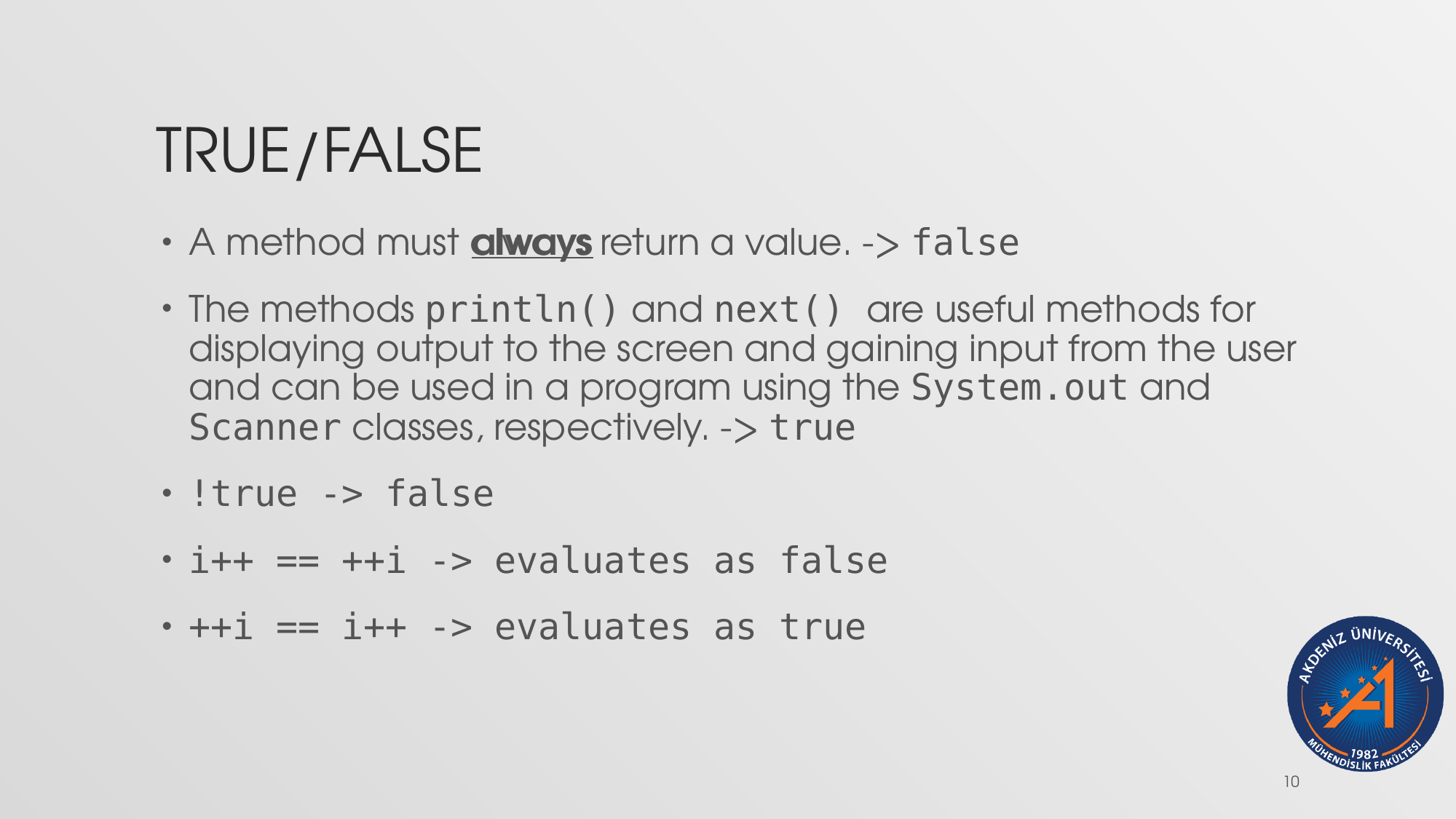

# True/False
always
A method must always return a value. -> false
The methods println() and next() are useful methods for displaying output to the screen and gaining input from the user and can be used in a program using the System.out and Scanner classes, respectively. -> true
!true -> false
i++ == ++i -> evaluates as false
++i == i++ -> evaluates as true
10